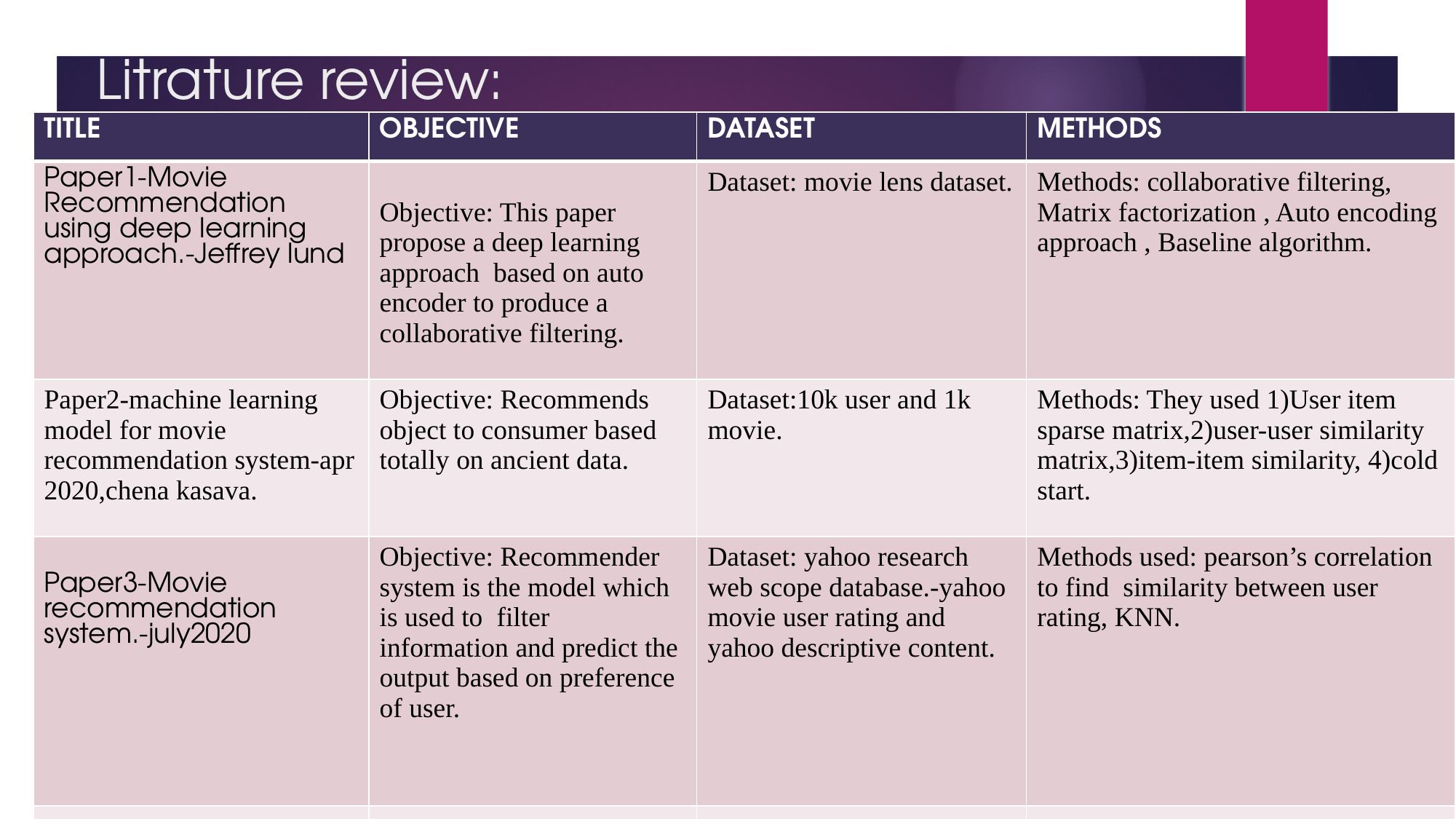

# Litrature review:
| TITLE | OBJECTIVE | DATASET | METHODS |
| --- | --- | --- | --- |
| Paper1-Movie Recommendation using deep learning approach.-Jeffrey lund | Objective: This paper propose a deep learning approach based on auto encoder to produce a collaborative filtering. | Dataset: movie lens dataset. | Methods: collaborative filtering, Matrix factorization , Auto encoding approach , Baseline algorithm. |
| Paper2-machine learning model for movie recommendation system-apr 2020,chena kasava. | Objective: Recommends object to consumer based totally on ancient data. | Dataset:10k user and 1k movie. | Methods: They used 1)User item sparse matrix,2)user-user similarity matrix,3)item-item similarity, 4)cold start. |
| Paper3-Movie recommendation system.-july2020 | Objective: Recommender system is the model which is used to filter information and predict the output based on preference of user. | Dataset: yahoo research web scope database.-yahoo movie user rating and yahoo descriptive content. | Methods used: pearson’s correlation to find similarity between user rating, KNN. |
|  |  |  |  |